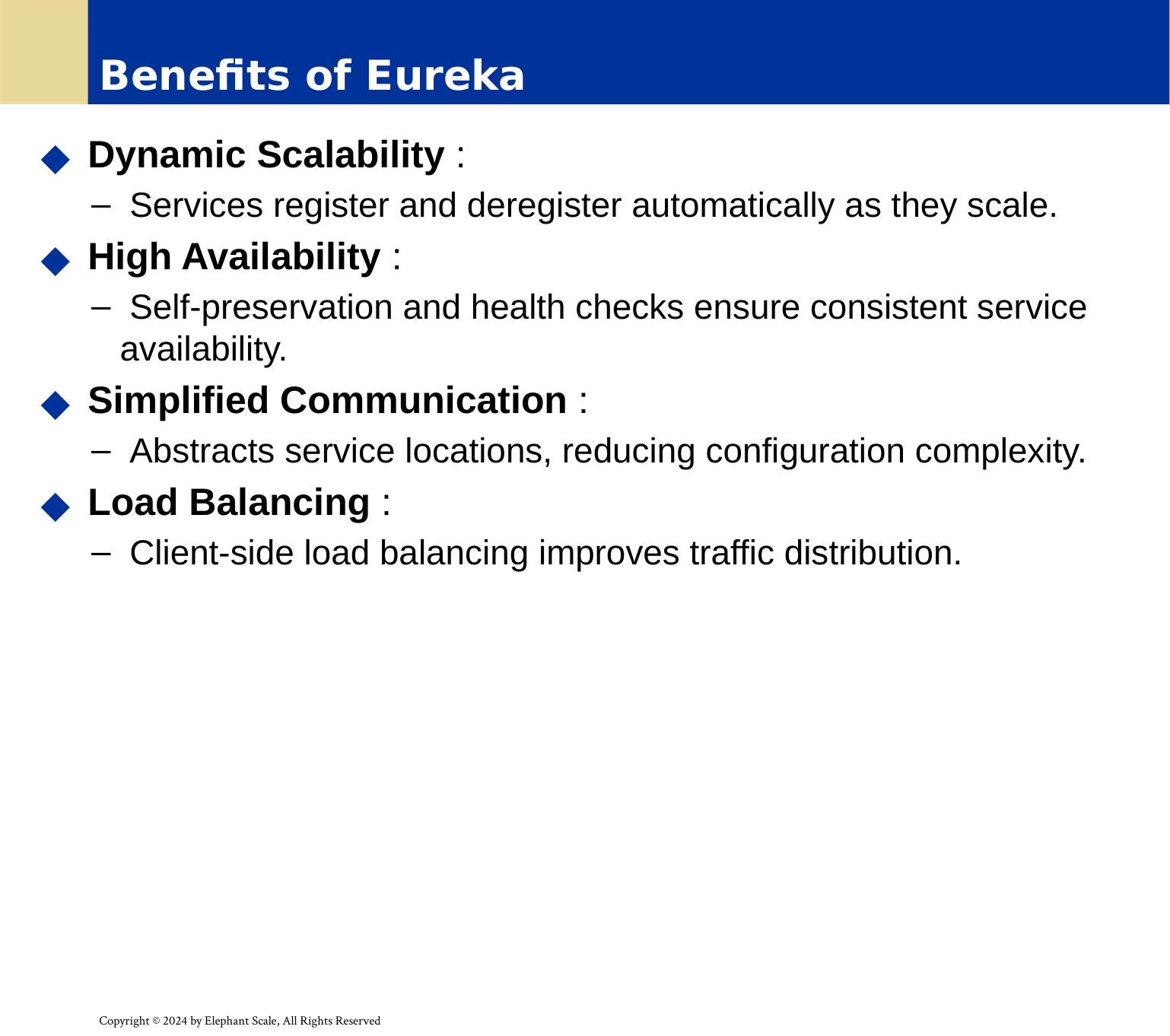

# Benefits of Eureka
 Dynamic Scalability :
 Services register and deregister automatically as they scale.
 High Availability :
 Self-preservation and health checks ensure consistent service availability.
 Simplified Communication :
 Abstracts service locations, reducing configuration complexity.
 Load Balancing :
 Client-side load balancing improves traffic distribution.
Copyright © 2024 by Elephant Scale, All Rights Reserved